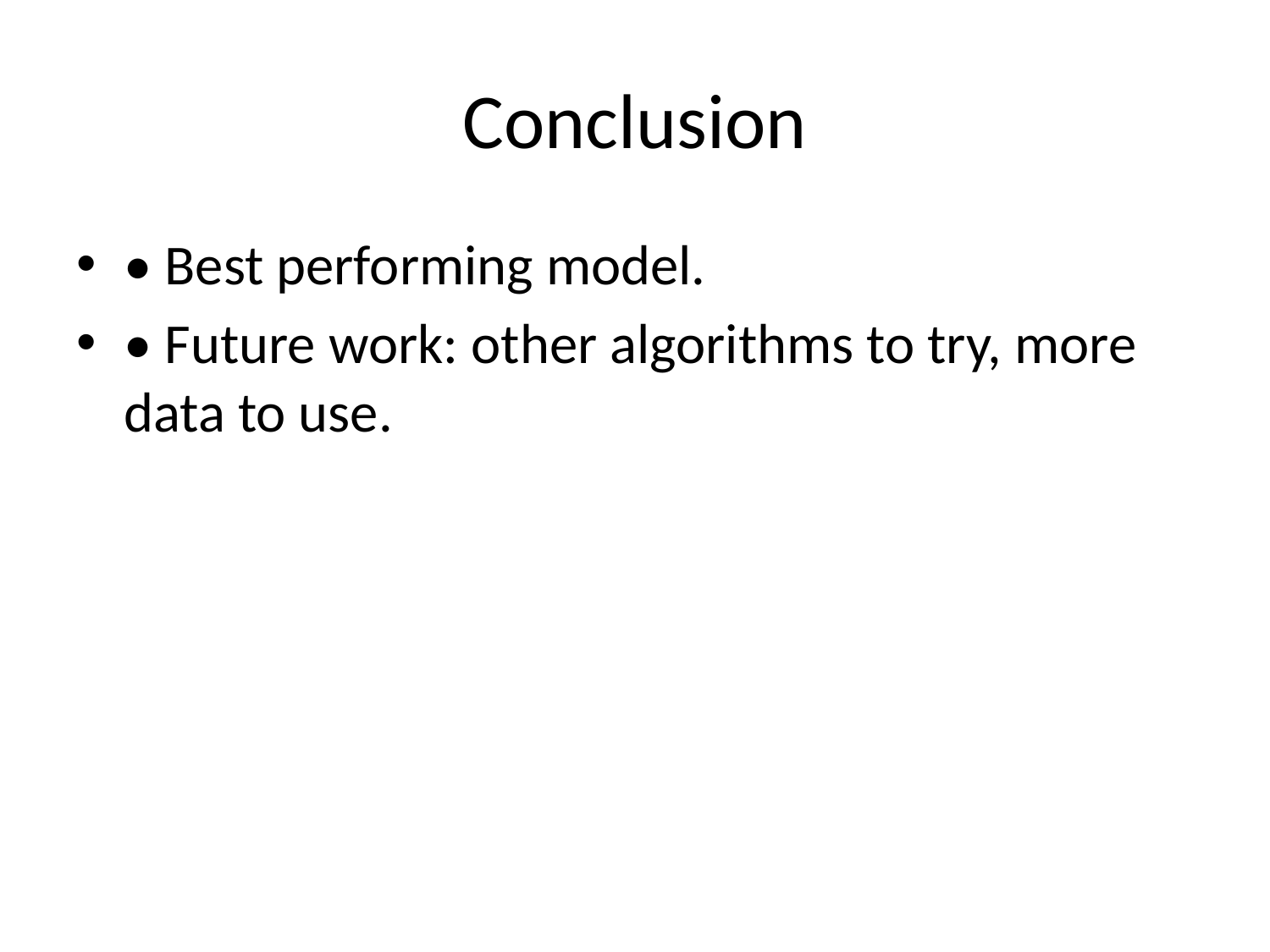

# Conclusion
• Best performing model.
• Future work: other algorithms to try, more data to use.